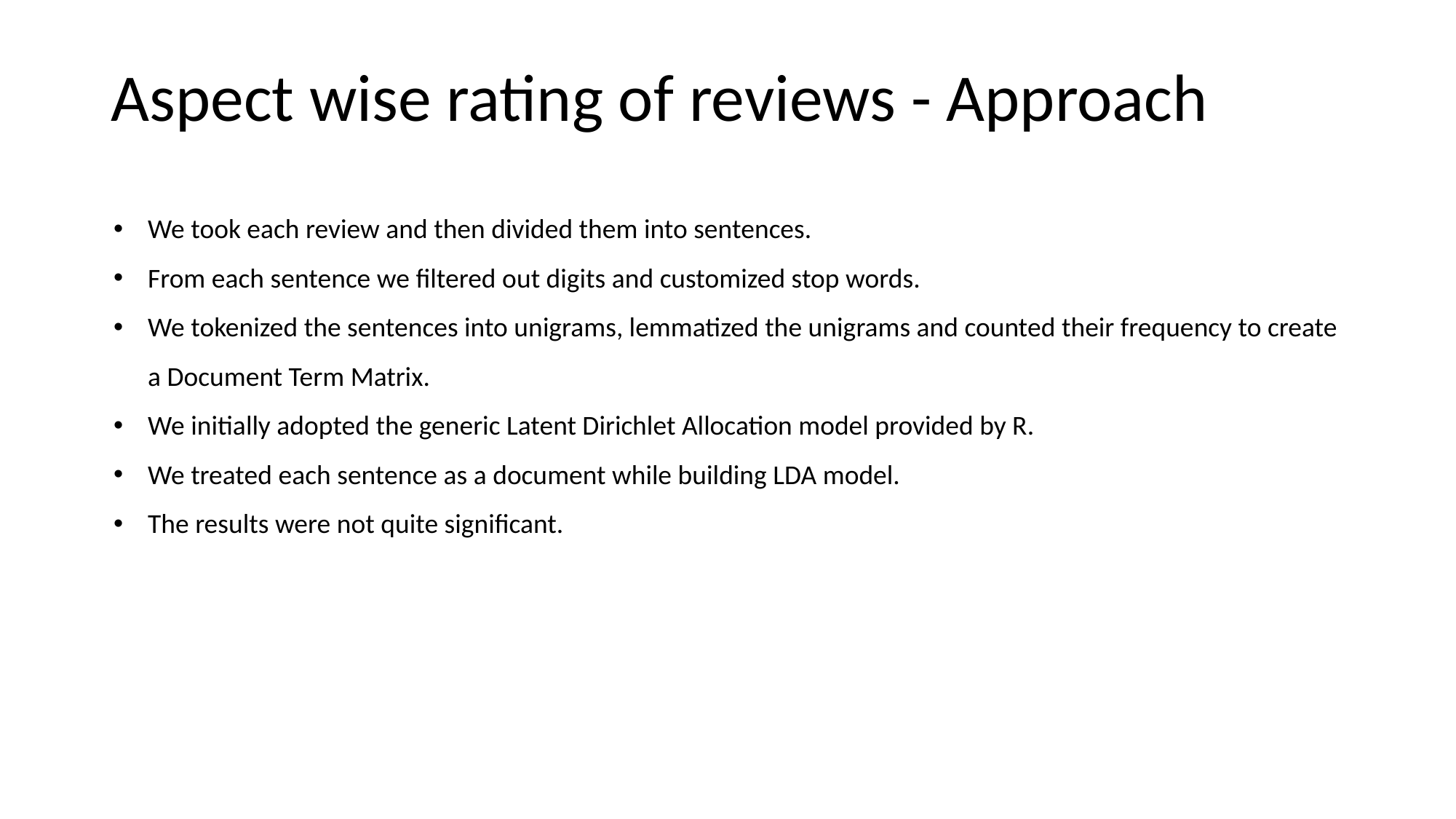

# Aspect wise rating of reviews - Approach
We took each review and then divided them into sentences.
From each sentence we filtered out digits and customized stop words.
We tokenized the sentences into unigrams, lemmatized the unigrams and counted their frequency to create a Document Term Matrix.
We initially adopted the generic Latent Dirichlet Allocation model provided by R.
We treated each sentence as a document while building LDA model.
The results were not quite significant.